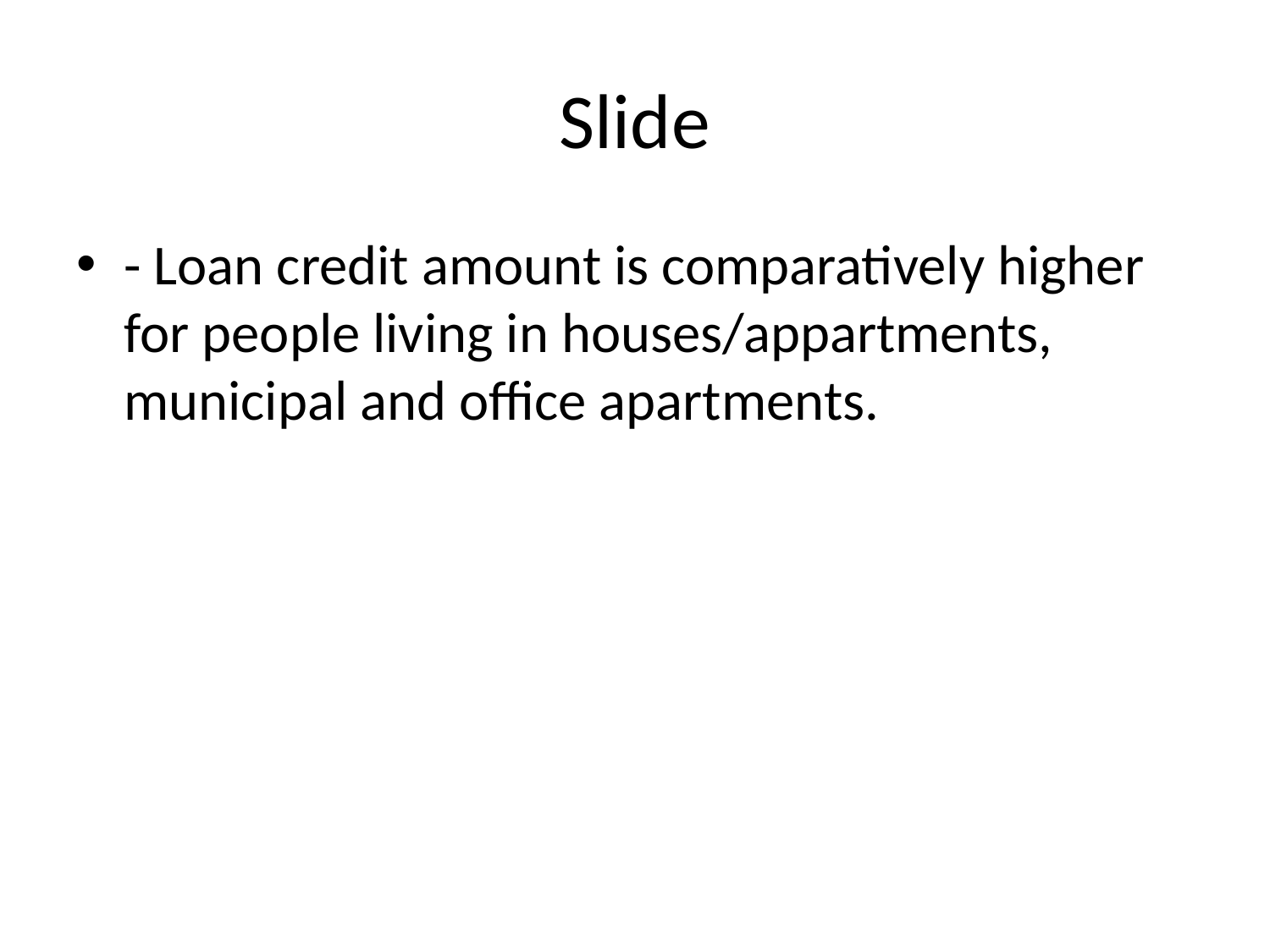

# Slide
- Loan credit amount is comparatively higher for people living in houses/appartments, municipal and office apartments.